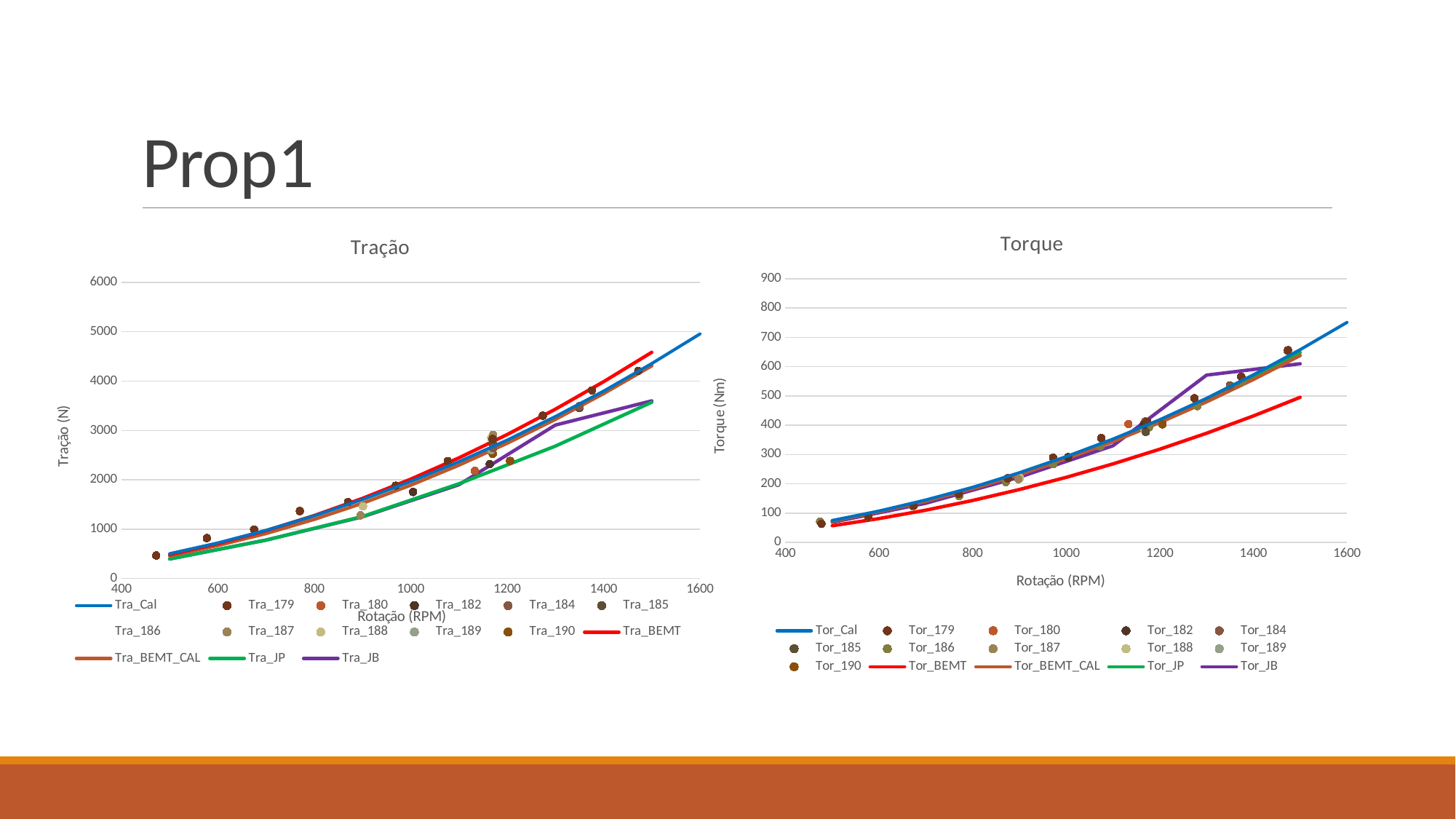

# Prop1

### Chart: Torque

| Category | Tor_Cal | Tor_179 | Tor_180 | Tor_182 | Tor_184 | Tor_185 | Tor_186 | Tor_187 | Tor_188 | Tor_189 | Tor_190 | Tor_BEMT | Tor_BEMT_CAL | Tor_JP | Tor_JB |
|---|---|---|---|---|---|---|---|---|---|---|---|---|---|---|---|

### Chart: Tração

| Category | Tra_Cal | Tra_179 | Tra_180 | Tra_182 | Tra_184 | Tra_185 | Tra_186 | Tra_187 | Tra_188 | Tra_189 | Tra_190 | Tra_BEMT | Tra_BEMT_CAL | Tra_JP | Tra_JB |
|---|---|---|---|---|---|---|---|---|---|---|---|---|---|---|---|